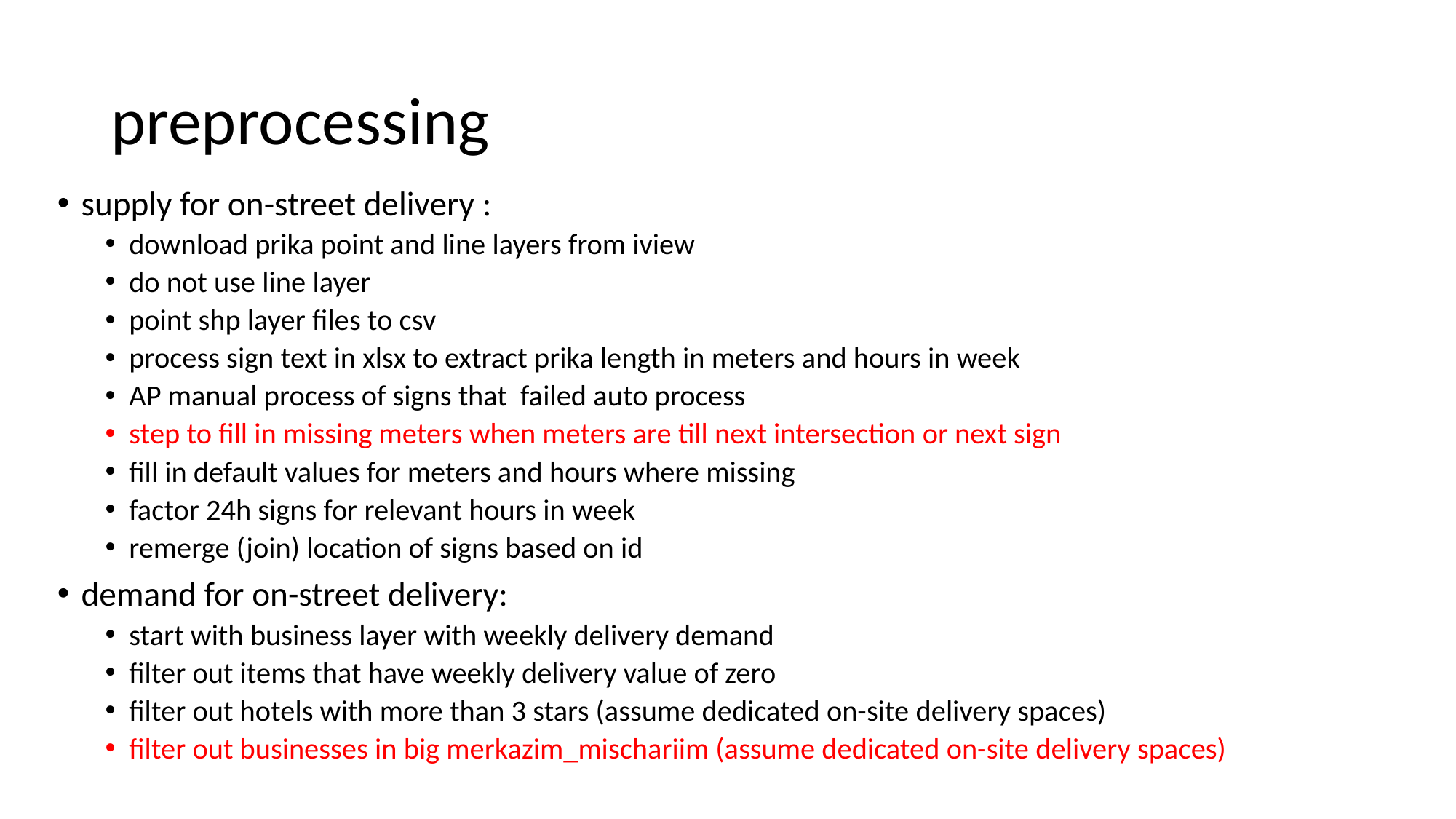

# preprocessing
supply for on-street delivery :
download prika point and line layers from iview
do not use line layer
point shp layer files to csv
process sign text in xlsx to extract prika length in meters and hours in week
AP manual process of signs that  failed auto process
step to fill in missing meters when meters are till next intersection or next sign
fill in default values for meters and hours where missing
factor 24h signs for relevant hours in week
remerge (join) location of signs based on id
demand for on-street delivery:
start with business layer with weekly delivery demand
filter out items that have weekly delivery value of zero
filter out hotels with more than 3 stars (assume dedicated on-site delivery spaces)
filter out businesses in big merkazim_mischariim (assume dedicated on-site delivery spaces)